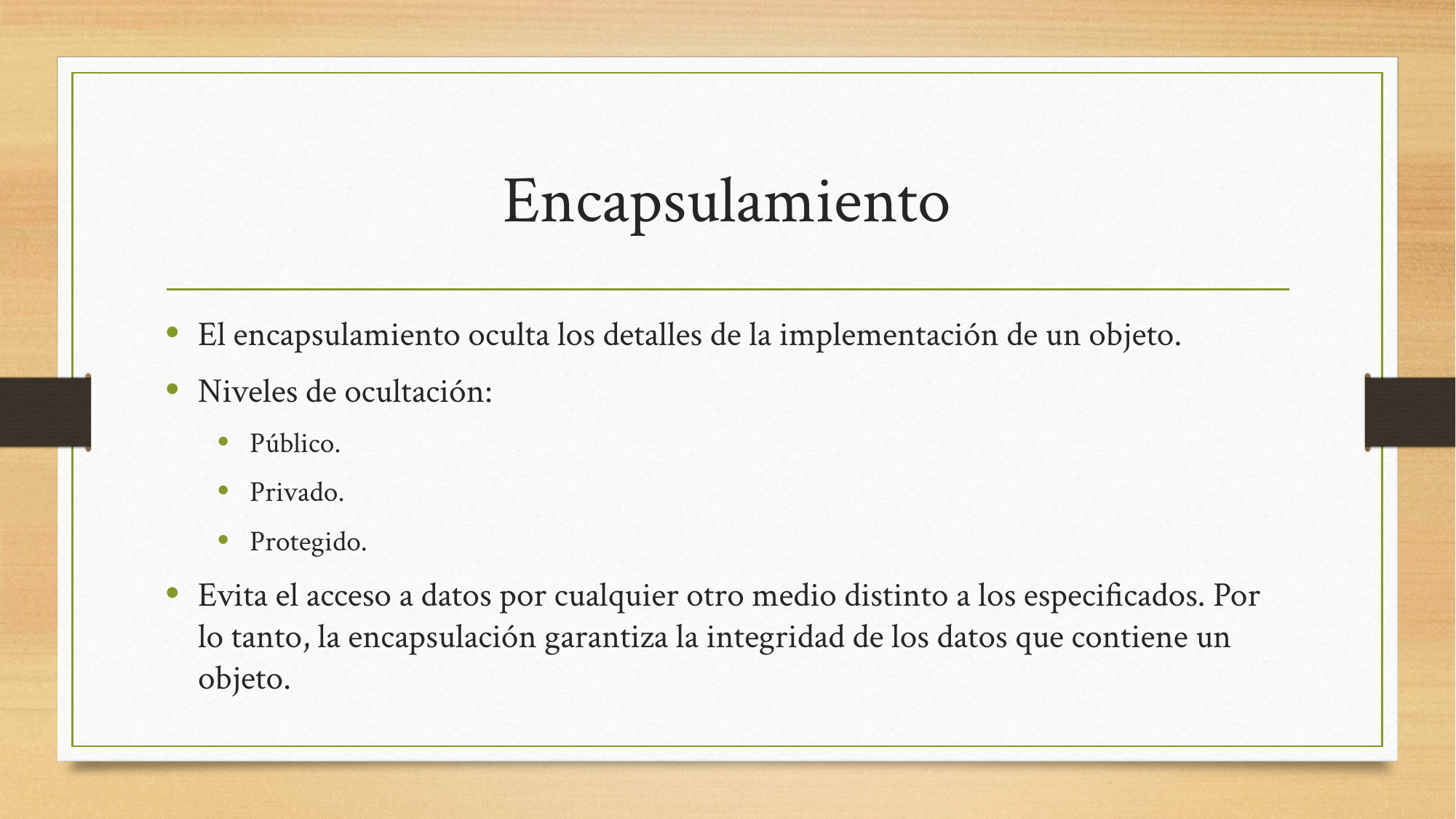

# Encapsulamiento
El encapsulamiento oculta los detalles de la implementación de un objeto.
Niveles de ocultación:
Público.
Privado.
Protegido.
Evita el acceso a datos por cualquier otro medio distinto a los especificados. Por lo tanto, la encapsulación garantiza la integridad de los datos que contiene un objeto.